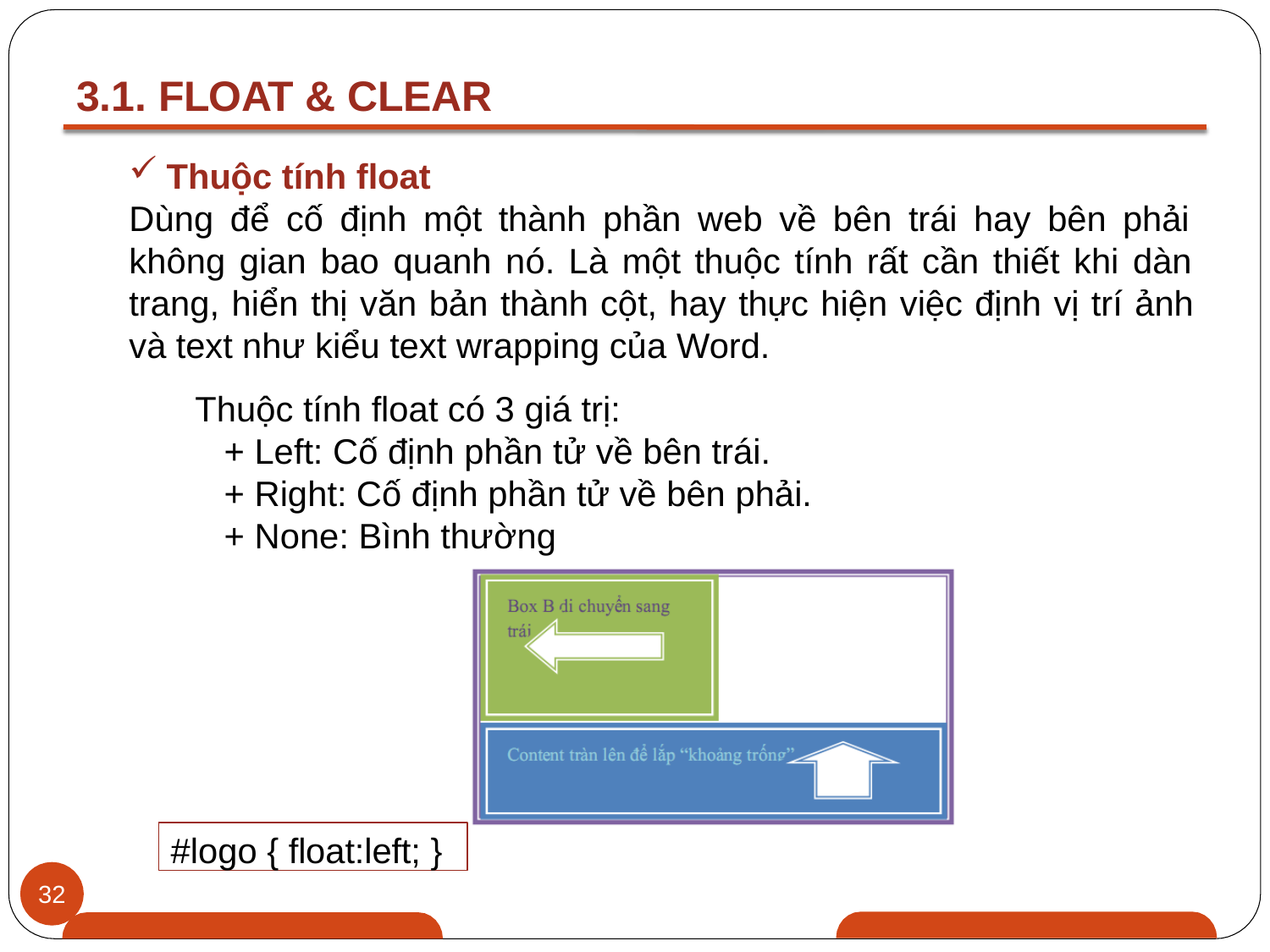

# 3.1. FLOAT & CLEAR
Thuộc tính float
Dùng để cố định một thành phần web về bên trái hay bên phải  không gian bao quanh nó. Là một thuộc tính rất cần thiết khi dàn  trang, hiển thị văn bản thành cột, hay thực hiện việc định vị trí ảnh  và text như kiểu text wrapping của Word.
Thuộc tính float có 3 giá trị:
+ Left: Cố định phần tử về bên trái.
+ Right: Cố định phần tử về bên phải.
+ None: Bình thường

#logo { float:left; }
32